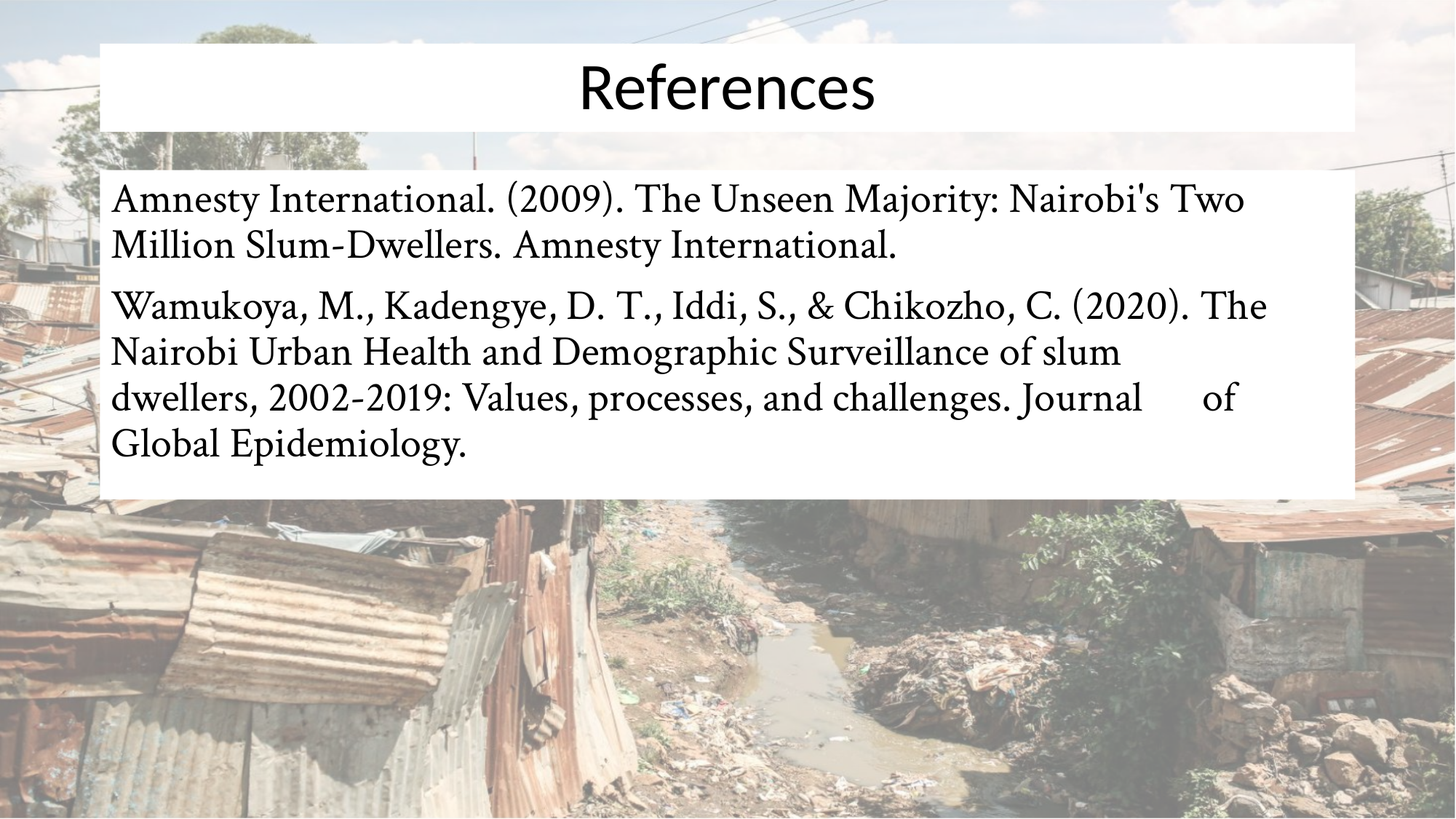

# References
Amnesty International. (2009). The Unseen Majority: Nairobi's Two 	Million Slum-Dwellers. Amnesty International.
Wamukoya, M., Kadengye, D. T., Iddi, S., & Chikozho, C. (2020). The 	Nairobi Urban Health and Demographic Surveillance of slum 	dwellers, 2002-2019: Values, processes, and challenges. Journal 	of Global Epidemiology.